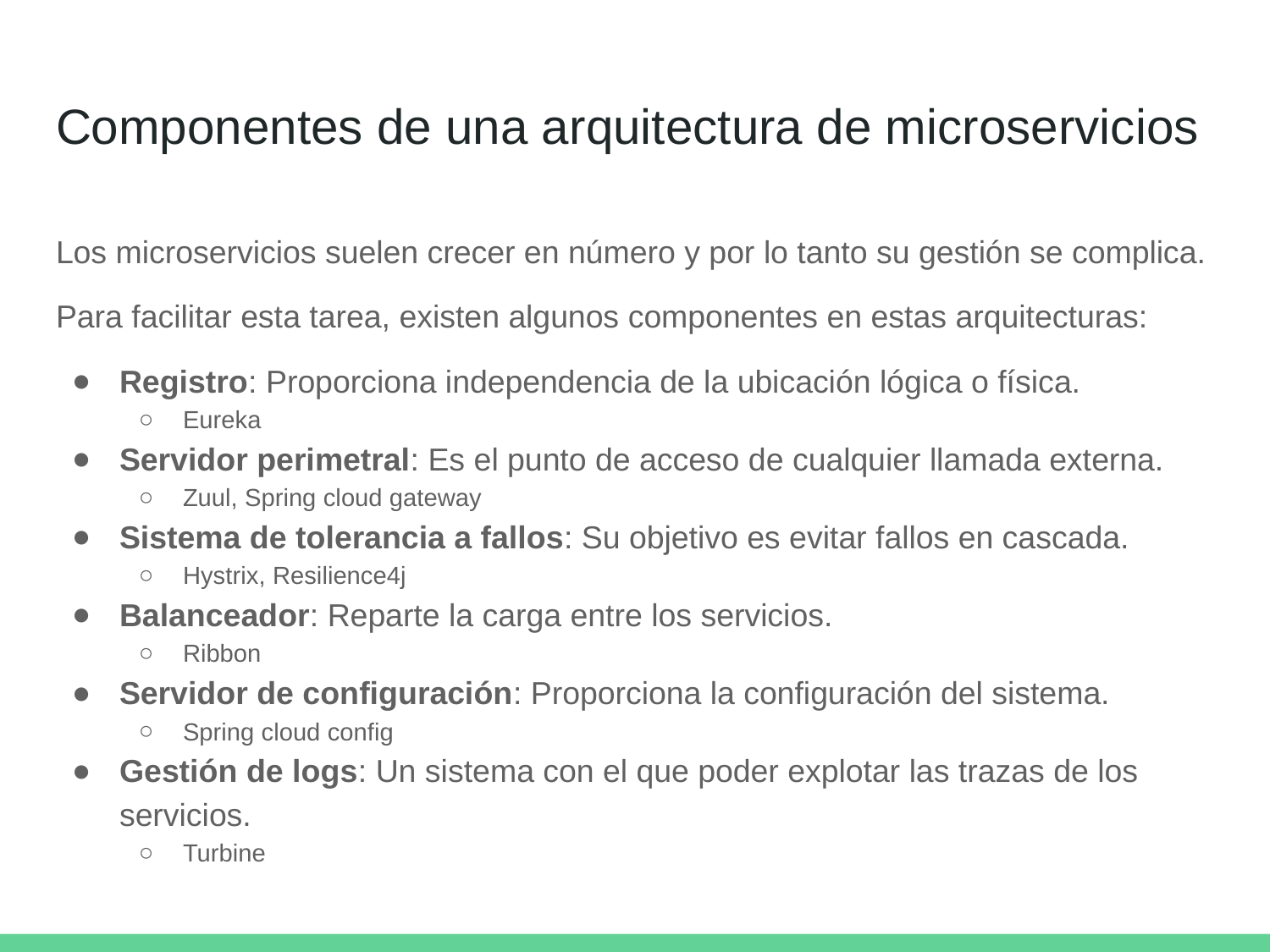

# Componentes de una arquitectura de microservicios
Los microservicios suelen crecer en número y por lo tanto su gestión se complica.
Para facilitar esta tarea, existen algunos componentes en estas arquitecturas:
Registro: Proporciona independencia de la ubicación lógica o física.
Eureka
Servidor perimetral: Es el punto de acceso de cualquier llamada externa.
Zuul, Spring cloud gateway
Sistema de tolerancia a fallos: Su objetivo es evitar fallos en cascada.
Hystrix, Resilience4j
Balanceador: Reparte la carga entre los servicios.
Ribbon
Servidor de configuración: Proporciona la configuración del sistema.
Spring cloud config
Gestión de logs: Un sistema con el que poder explotar las trazas de los servicios.
Turbine